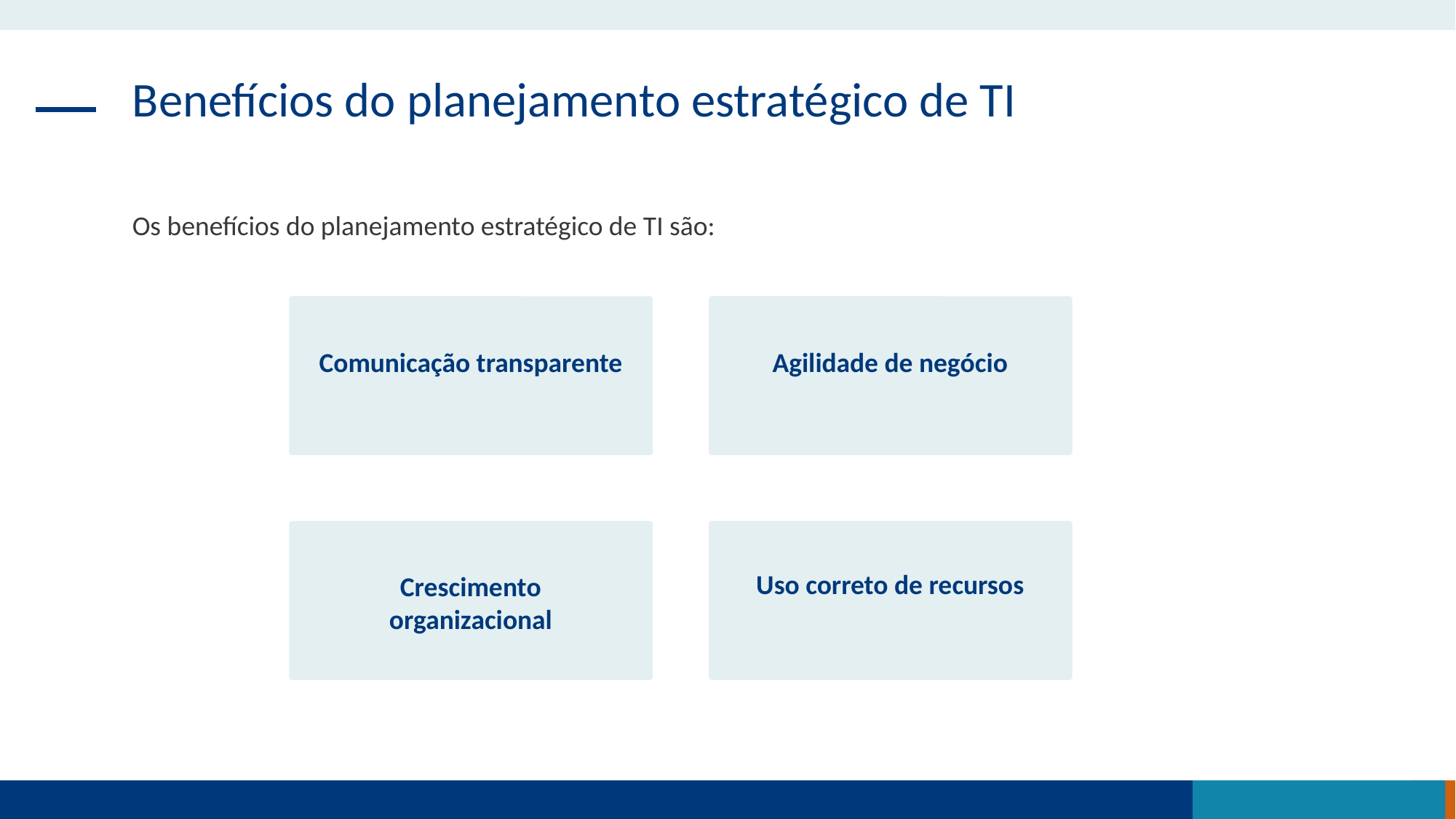

Benefícios do planejamento estratégico de TI
Os benefícios do planejamento estratégico de TI são:

Comunicação transparente

Agilidade de negócio

Crescimento organizacional

Uso correto de recursos